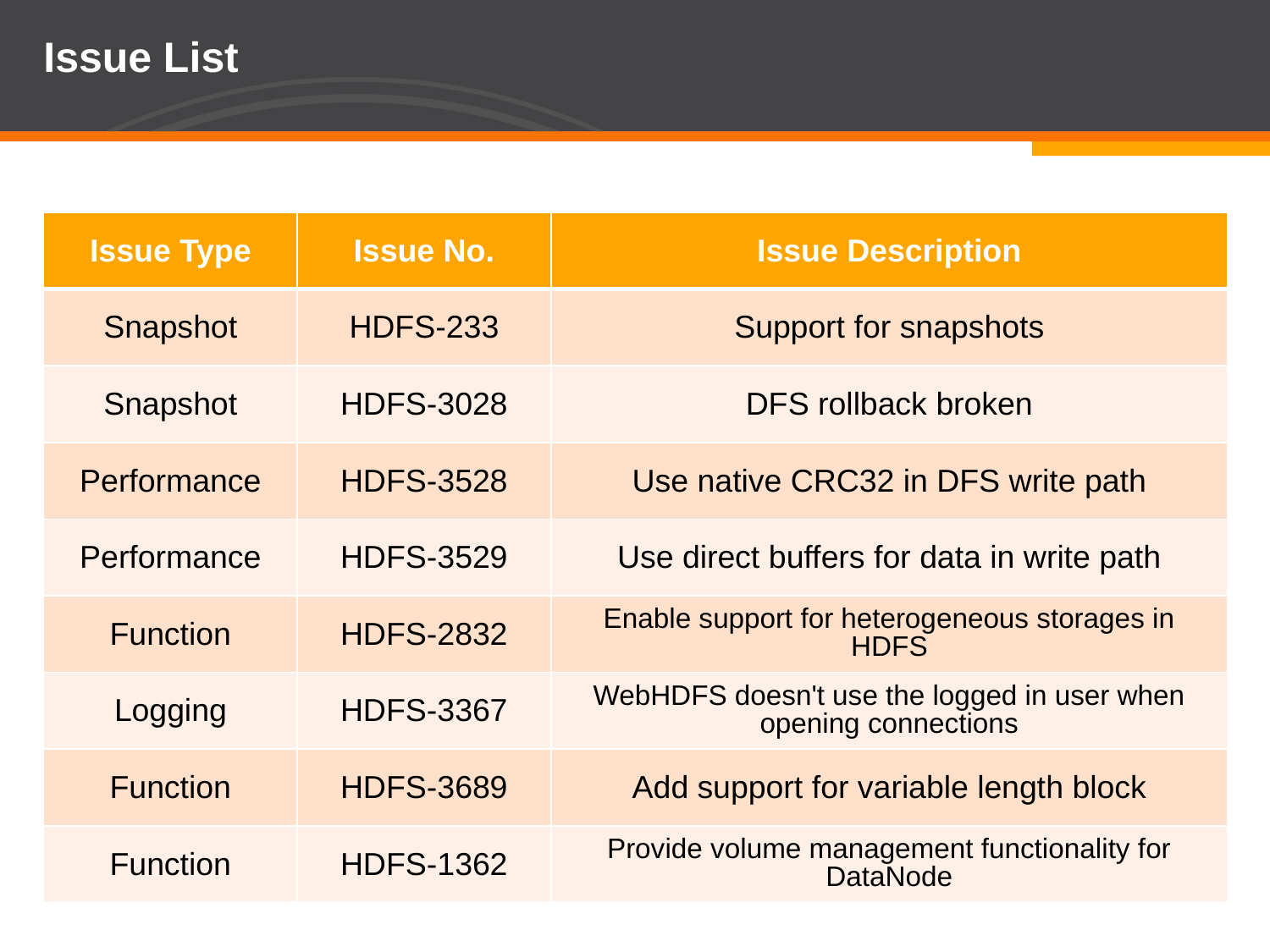

# Issue List
| Issue Type | Issue No. | Issue Description |
| --- | --- | --- |
| Snapshot | HDFS-233 | Support for snapshots |
| Snapshot | HDFS-3028 | DFS rollback broken |
| Performance | HDFS-3528 | Use native CRC32 in DFS write path |
| Performance | HDFS-3529 | Use direct buffers for data in write path |
| Function | HDFS-2832 | Enable support for heterogeneous storages in HDFS |
| Logging | HDFS-3367 | WebHDFS doesn't use the logged in user when opening connections |
| Function | HDFS-3689 | Add support for variable length block |
| Function | HDFS-1362 | Provide volume management functionality for DataNode |